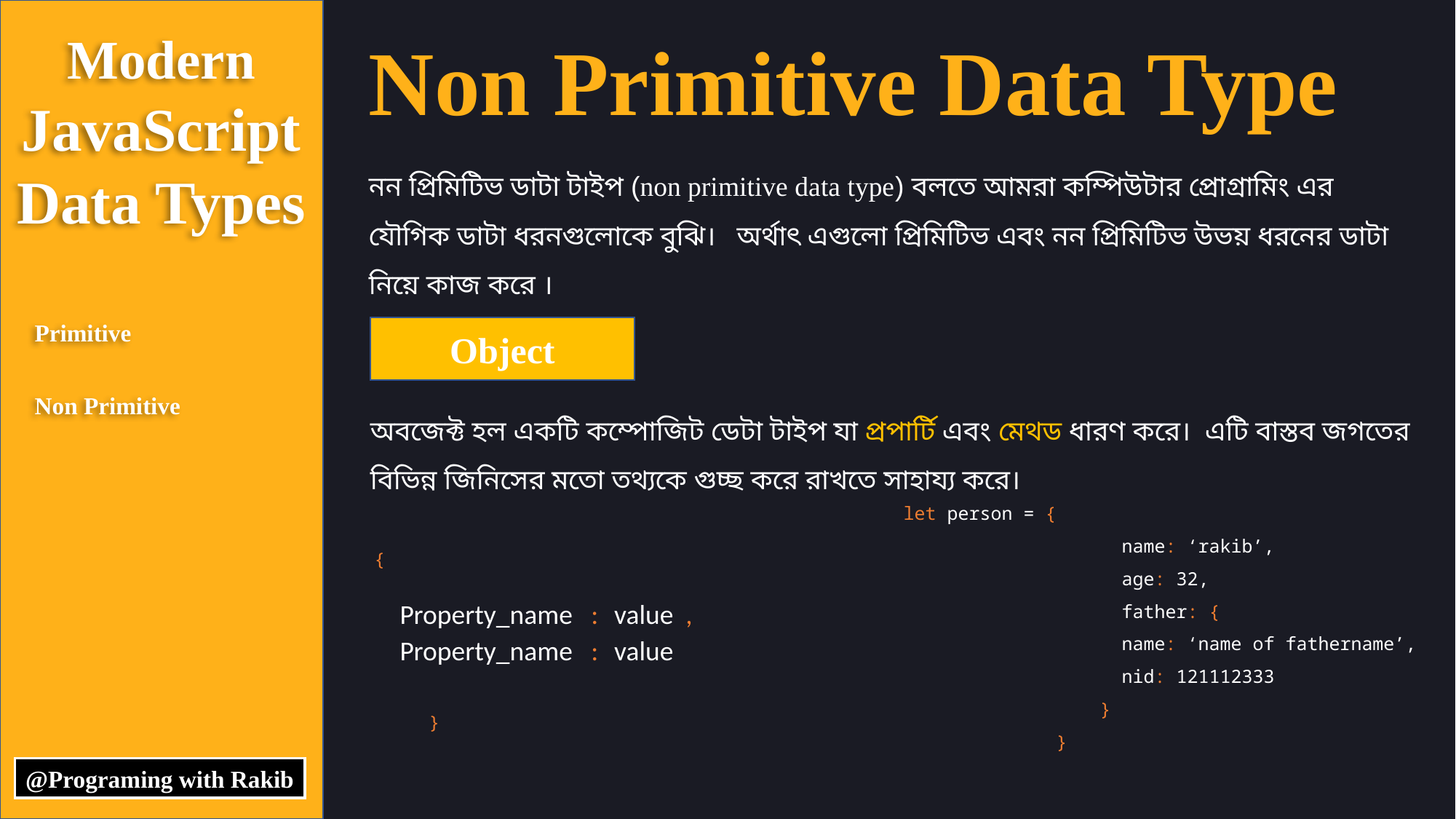

Modern
JavaScript
Data Types

Non Primitive Data Type
নন প্রিমিটিভ ডাটা টাইপ (non primitive data type) বলতে আমরা কম্পিউটার প্রোগ্রামিং এর যৌগিক ডাটা ধরনগুলোকে বুঝি।   অর্থাৎ এগুলো প্রিমিটিভ এবং নন প্রিমিটিভ উভয় ধরনের ডাটা নিয়ে কাজ করে ।
Primitive
Non Primitive
Object
অবজেক্ট হল একটি কম্পোজিট ডেটা টাইপ যা প্রপার্টি এবং মেথড ধারণ করে।  এটি বাস্তব জগতের বিভিন্ন জিনিসের মতো তথ্যকে গুচ্ছ করে রাখতে সাহায্য করে।
let person = {
	     name: ‘rakib’,
	     age: 32,
	     father: {
		name: ‘name of fathername’,
		nid: 121112333
	        }
              }
	{

	}
value
,
Property_name
:
value
Property_name
:
@Programing with Rakib